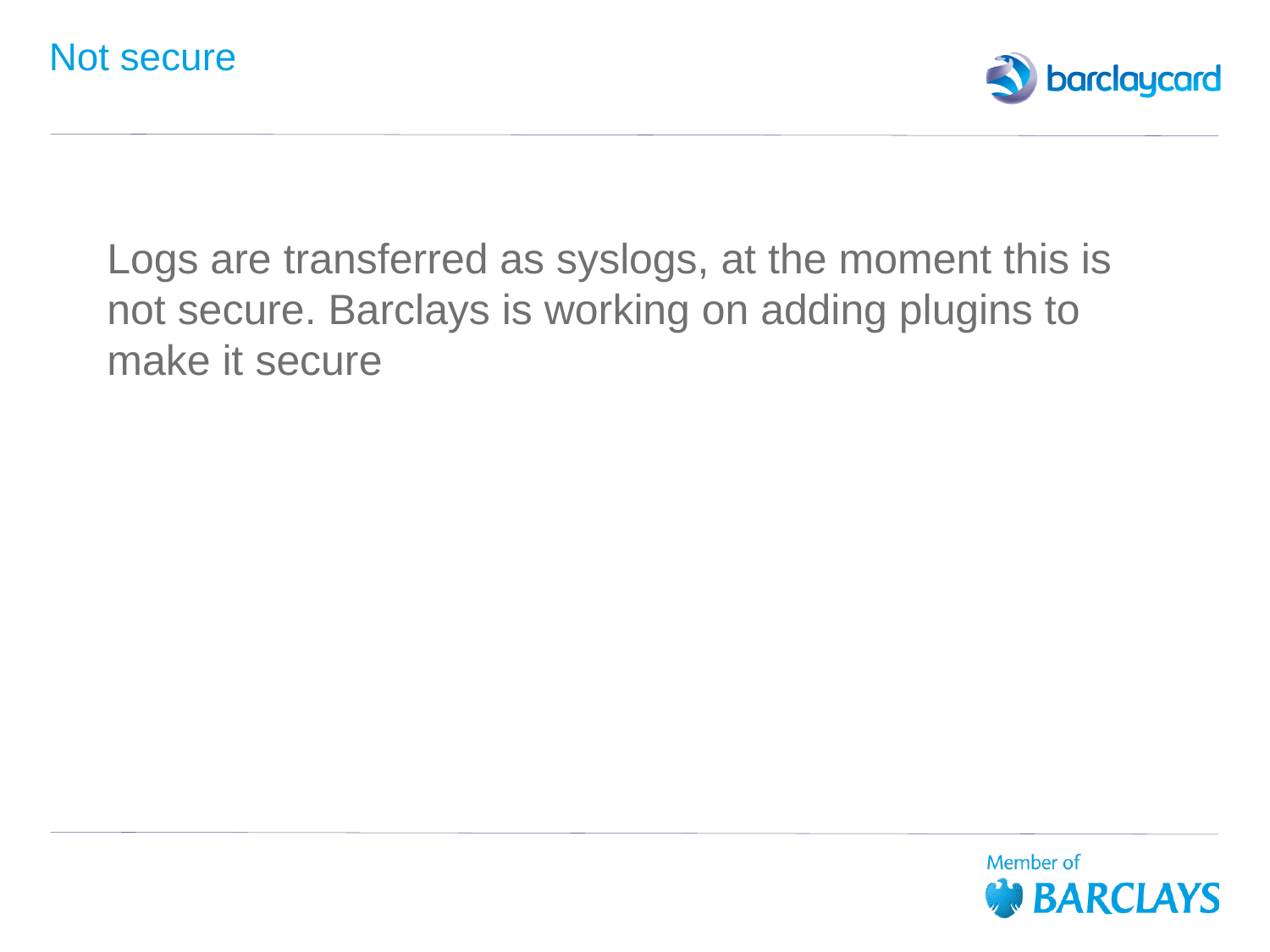

# Not secure
Logs are transferred as syslogs, at the moment this is not secure. Barclays is working on adding plugins to make it secure